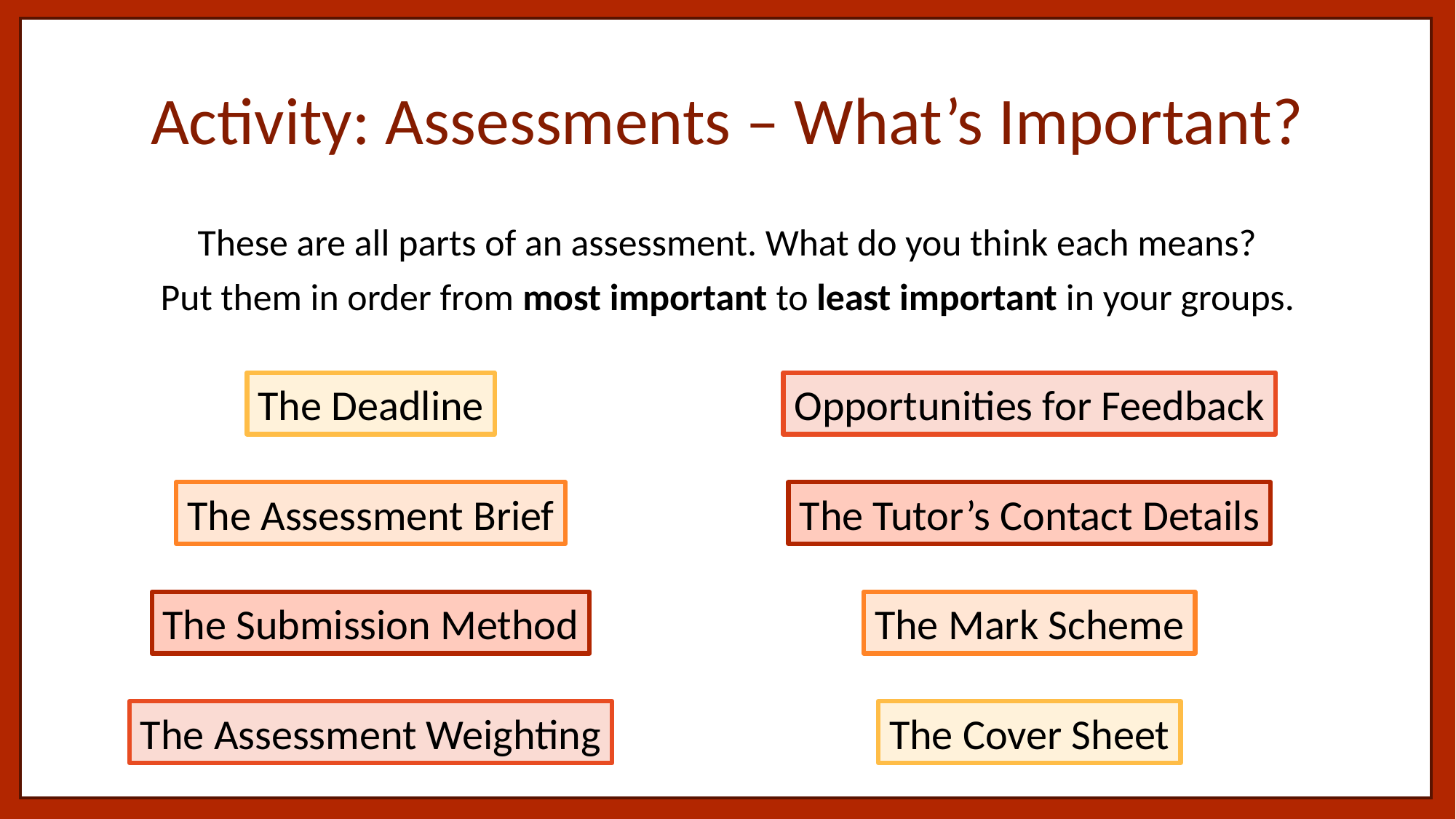

# Activity: Assessments – What’s Important?
These are all parts of an assessment. What do you think each means?
Put them in order from most important to least important in your groups.
The Deadline
Opportunities for Feedback
The Assessment Brief
The Tutor’s Contact Details
The Submission Method
The Mark Scheme
The Assessment Weighting
The Cover Sheet